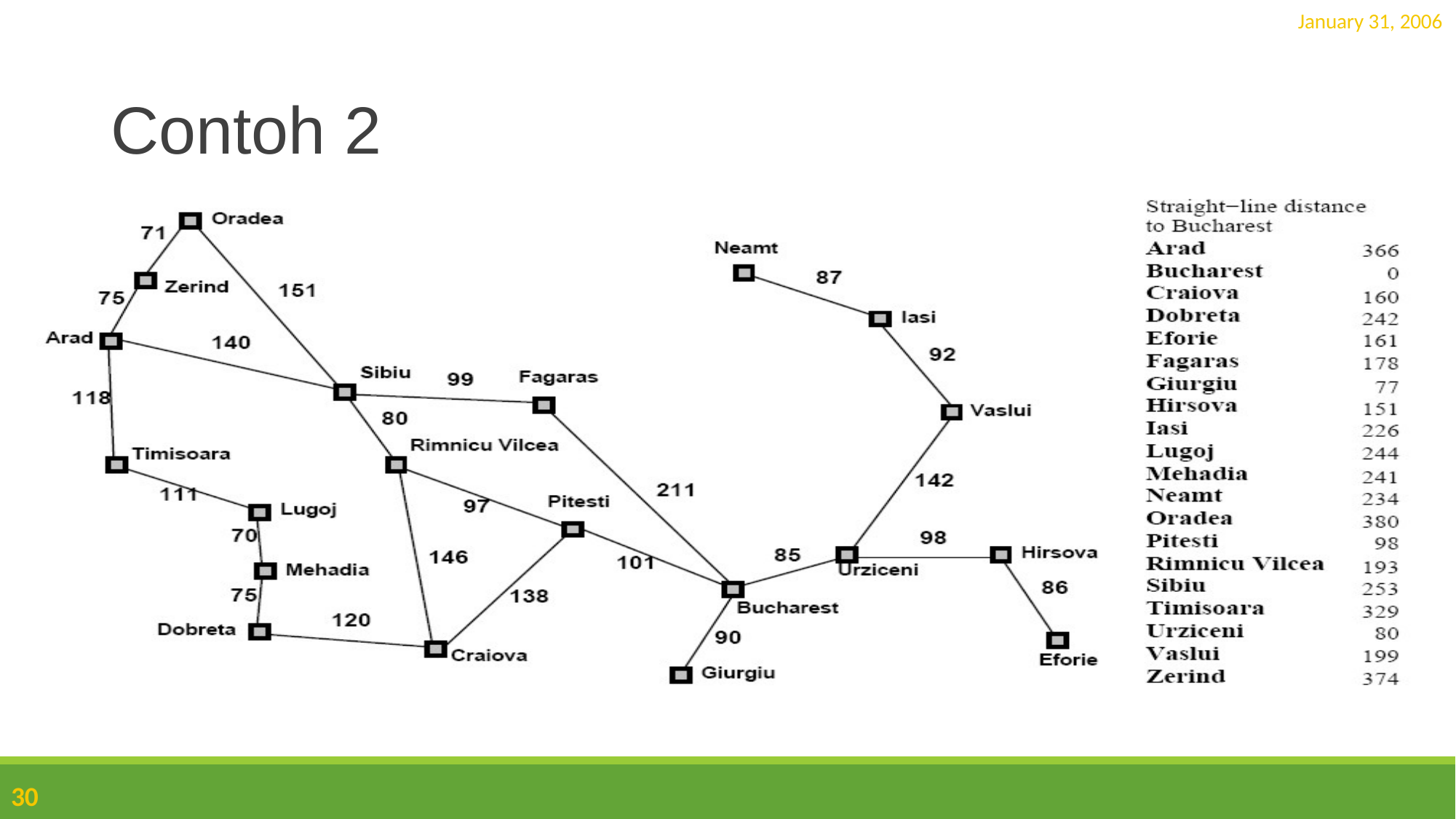

January 31, 2006
# Contoh 2

30